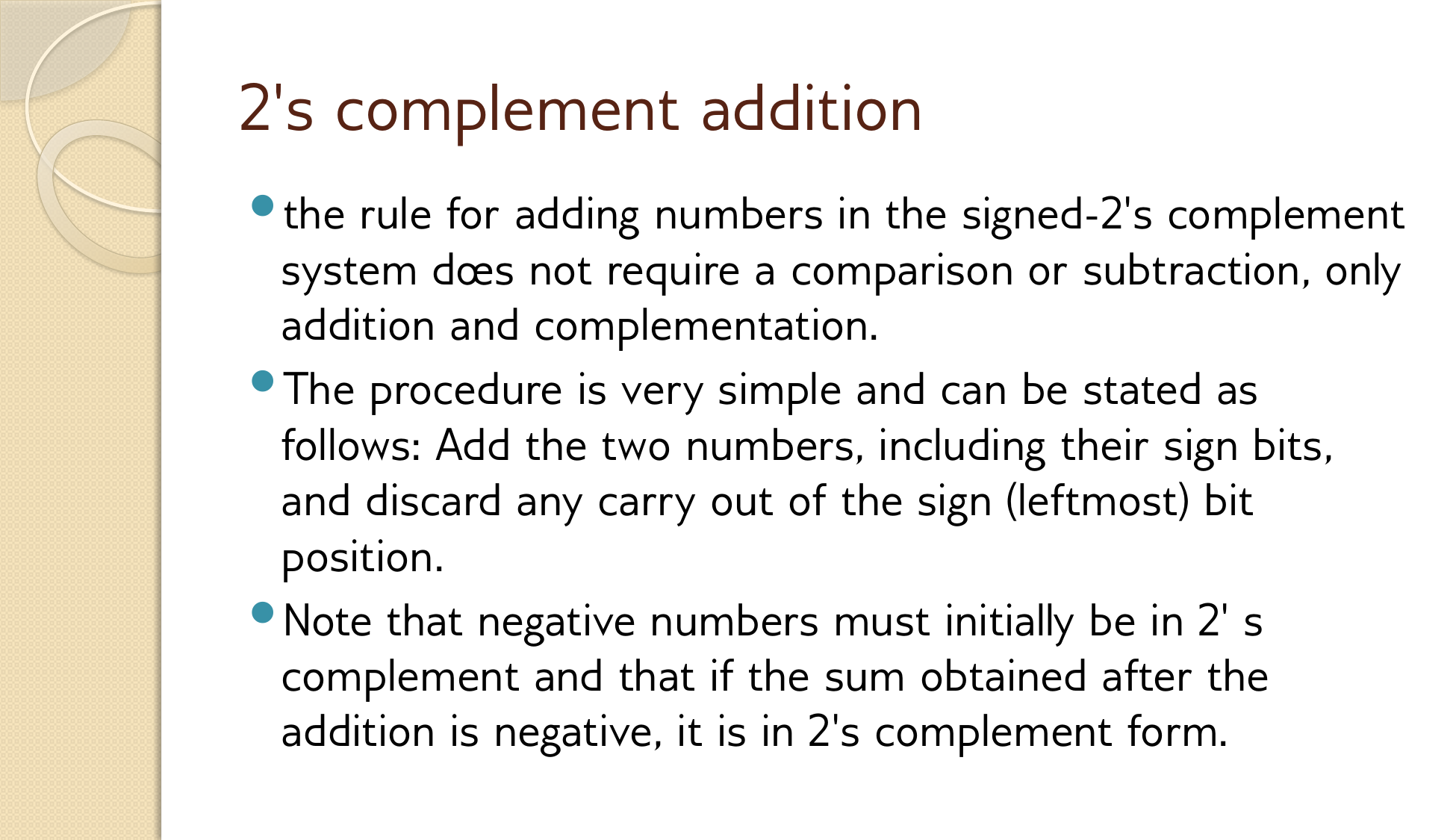

# 2's complement addition
the rule for adding numbers in the signed-2's complement system does not require a comparison or subtraction, only addition and complementation.
The procedure is very simple and can be stated as follows: Add the two numbers, including their sign bits, and discard any carry out of the sign (leftmost) bit position.
Note that negative numbers must initially be in 2' s complement and that if the sum obtained after the addition is negative, it is in 2's complement form.